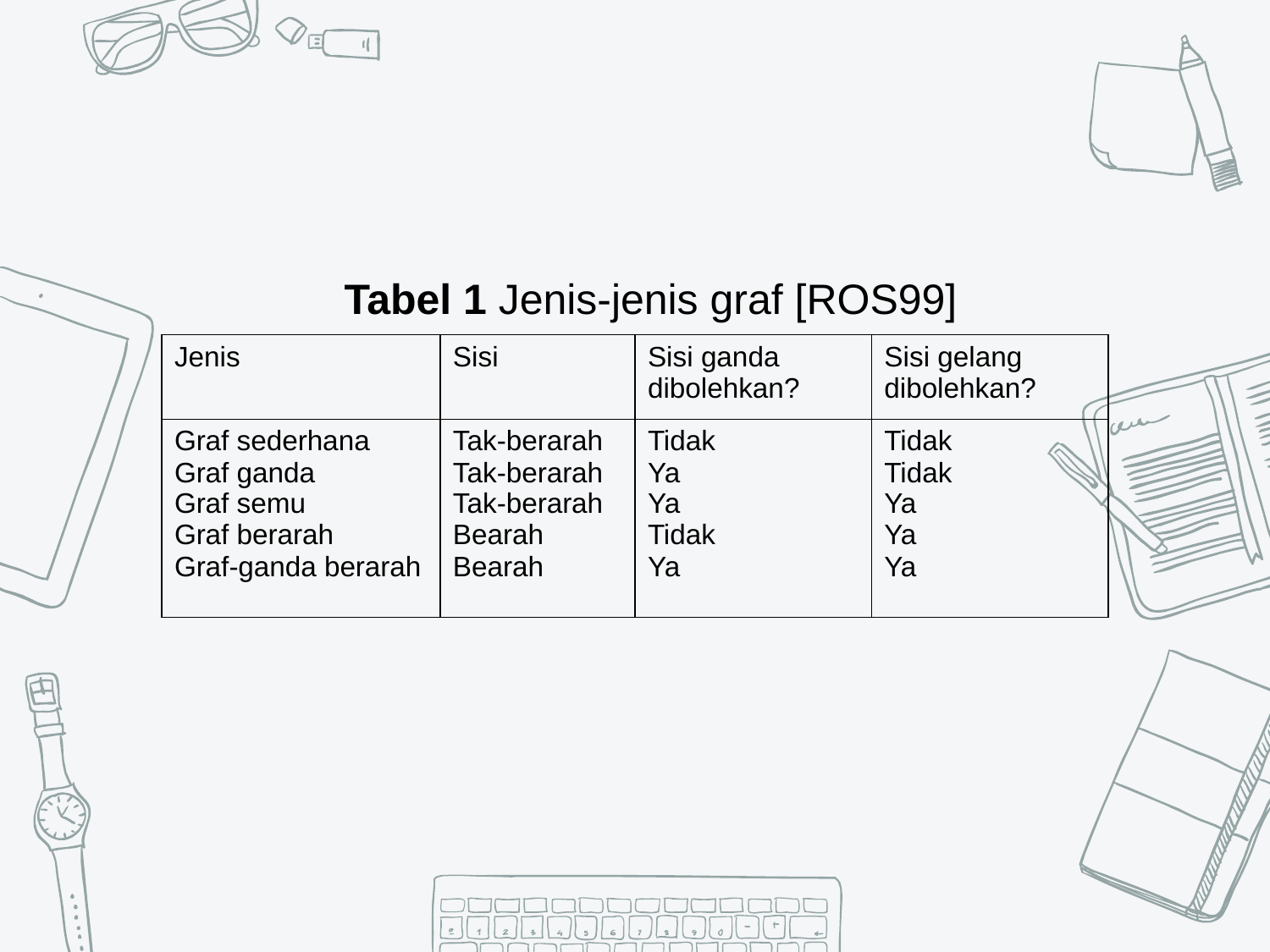

Tabel 1 Jenis-jenis graf [ROS99]
| Jenis | Sisi | Sisi ganda dibolehkan? | Sisi gelang dibolehkan? |
| --- | --- | --- | --- |
| Graf sederhana Graf ganda Graf semu Graf berarah Graf-ganda berarah | Tak-berarah Tak-berarah Tak-berarah Bearah Bearah | Tidak Ya Ya Tidak Ya | Tidak Tidak Ya Ya Ya |